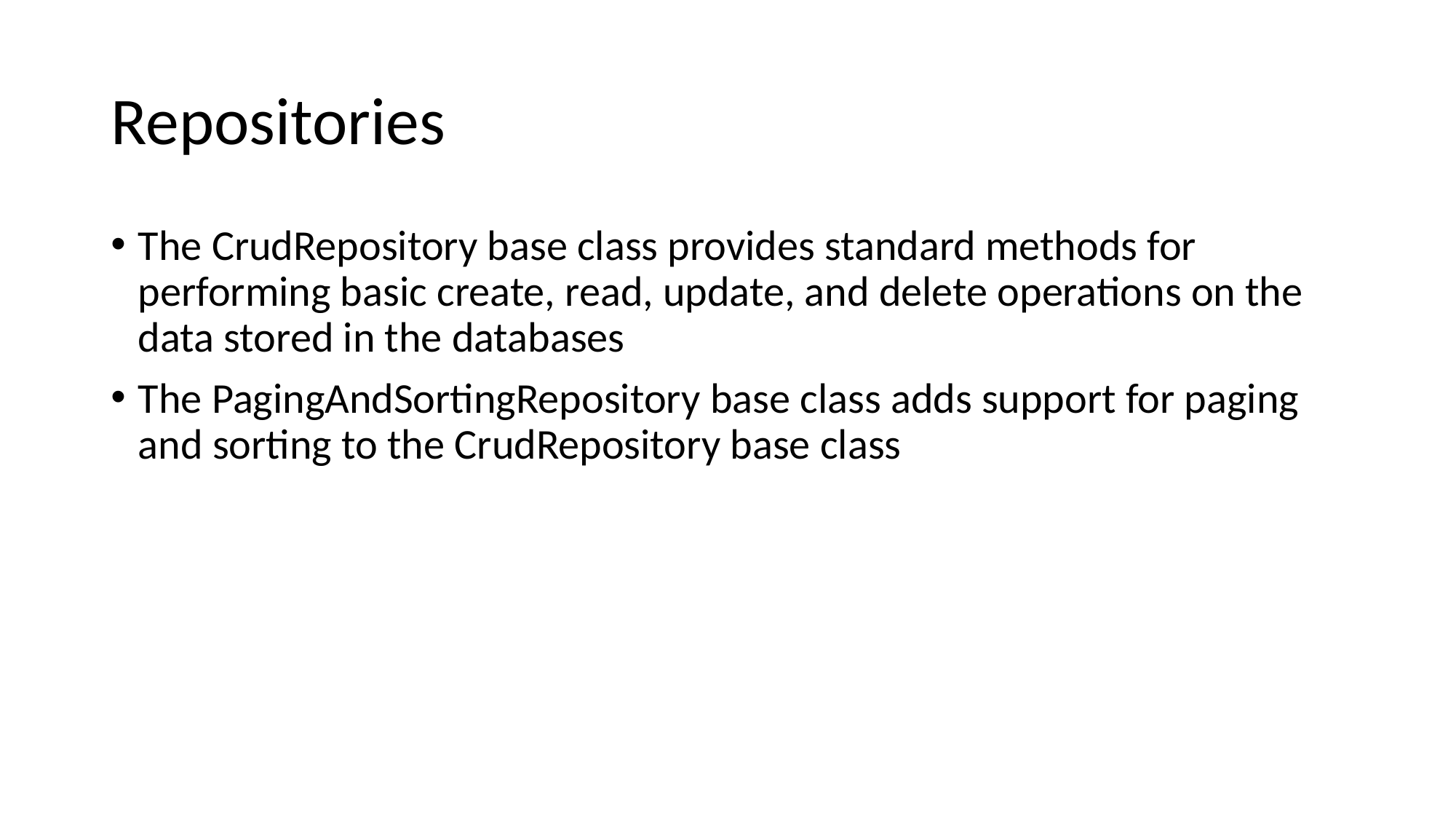

# Repositories
The CrudRepository base class provides standard methods for performing basic create, read, update, and delete operations on the data stored in the databases
The PagingAndSortingRepository base class adds support for paging and sorting to the CrudRepository base class